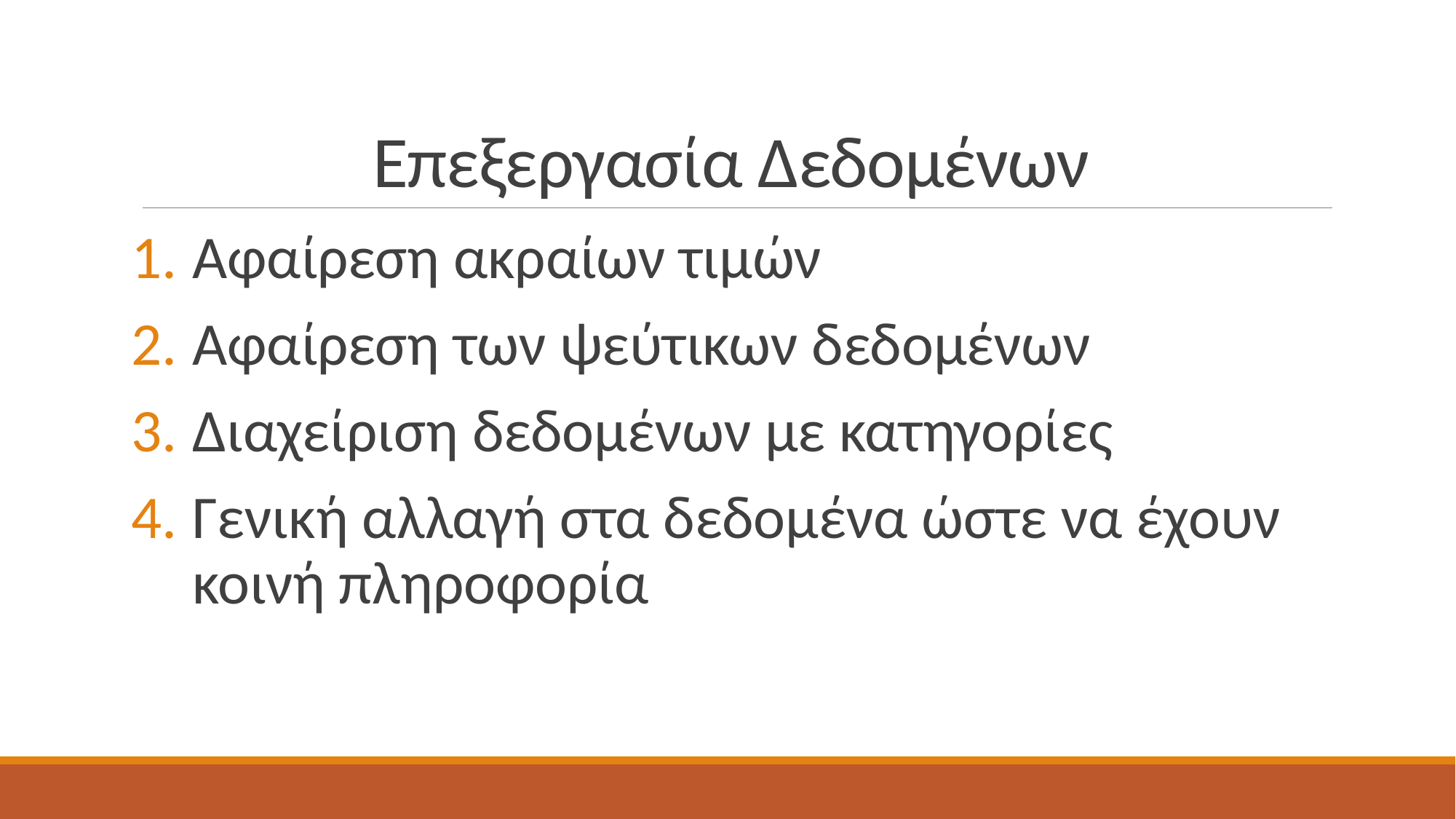

# Επεξεργασία Δεδομένων
Αφαίρεση ακραίων τιμών
Αφαίρεση των ψεύτικων δεδομένων
Διαχείριση δεδομένων με κατηγορίες
Γενική αλλαγή στα δεδομένα ώστε να έχουν κοινή πληροφορία